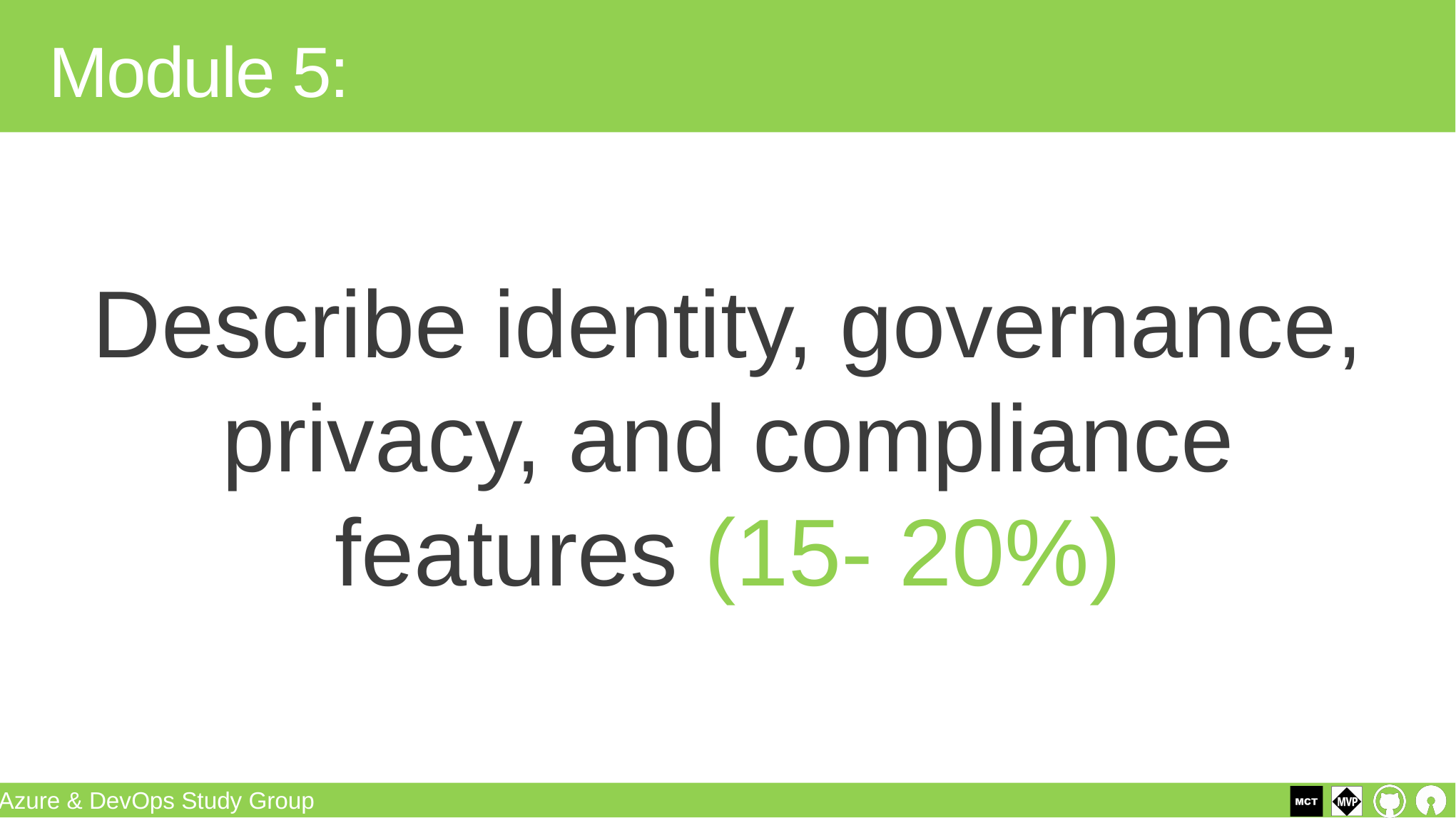

# Module 5:
Describe identity, governance, privacy, and compliance features (15- 20%)